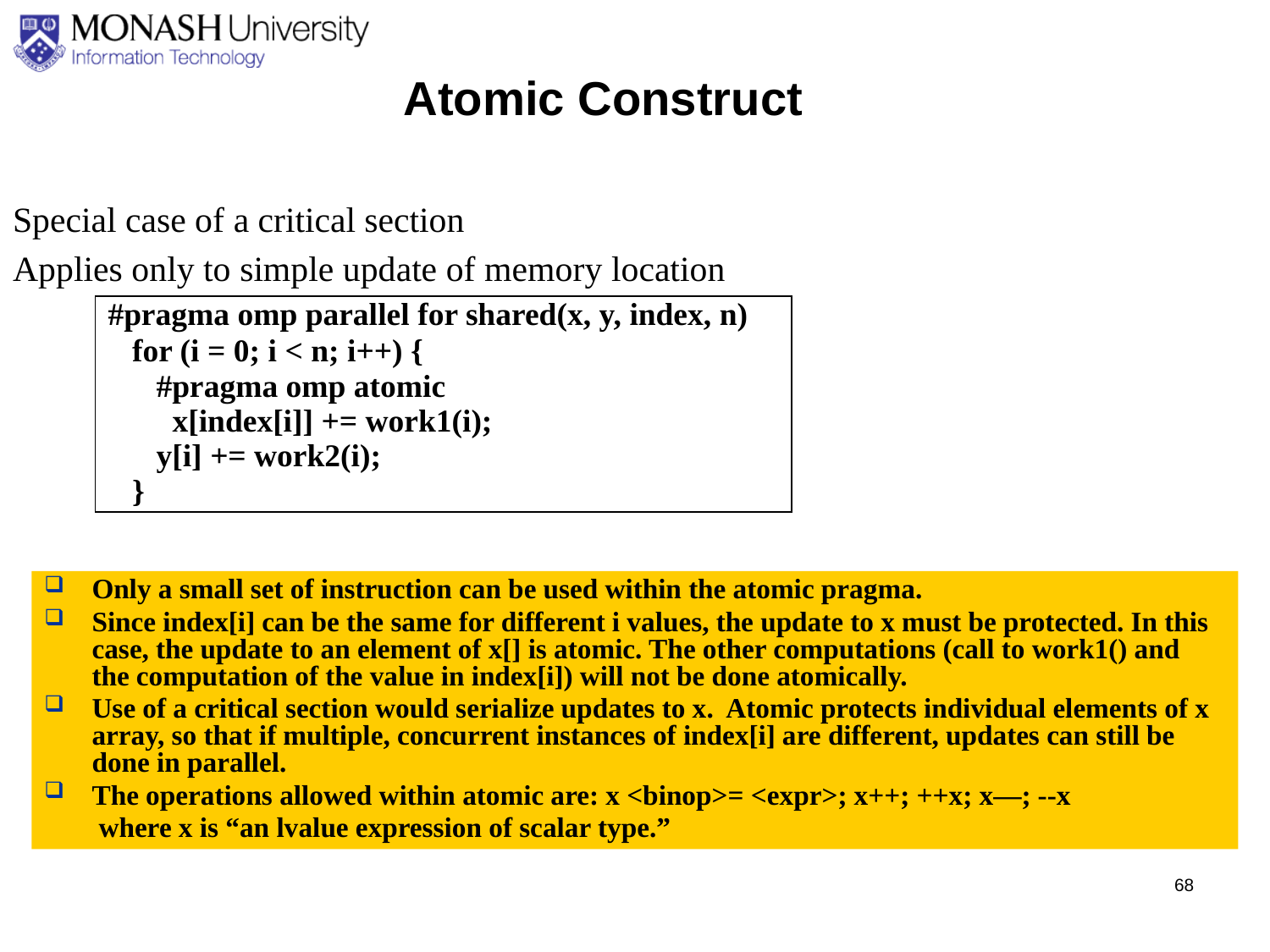

Atomic Construct
Special case of a critical section
Applies only to simple update of memory location
#pragma omp parallel for shared(x, y, index, n)
   for (i = 0; i < n; i++) {
      #pragma omp atomic
        x[index[i]] += work1(i);
      y[i] += work2(i);
   }
Only a small set of instruction can be used within the atomic pragma.
Since index[i] can be the same for different i values, the update to x must be protected. In this case, the update to an element of x[] is atomic. The other computations (call to work1() and the computation of the value in index[i]) will not be done atomically.
Use of a critical section would serialize updates to x.  Atomic protects individual elements of x array, so that if multiple, concurrent instances of index[i] are different, updates can still be done in parallel.
The operations allowed within atomic are: x <binop>= <expr>; x++; ++x; x—; --x
	 where x is “an lvalue expression of scalar type.”
68